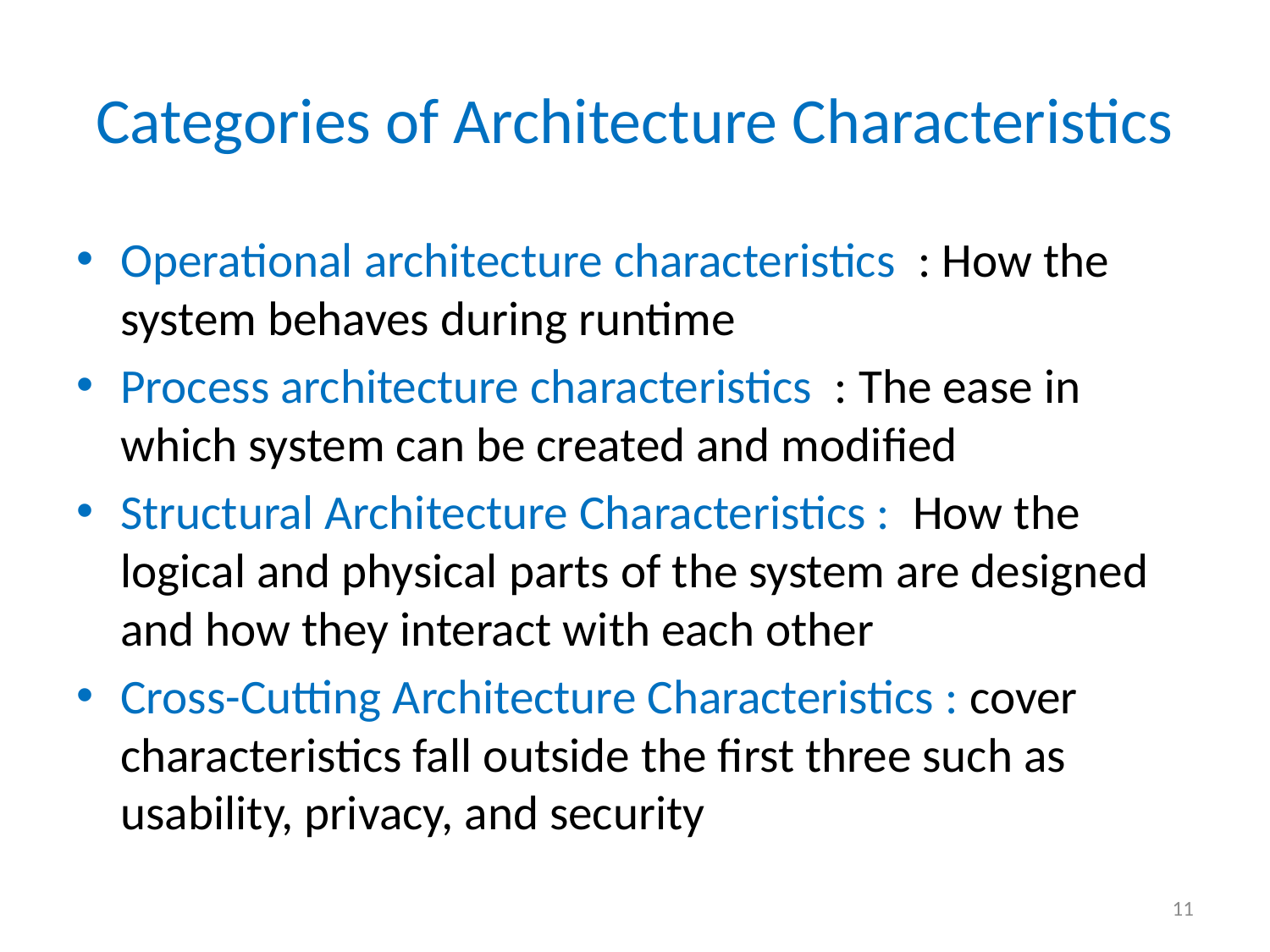

# Categories of Architecture Characteristics
Operational architecture characteristics  : How the system behaves during runtime
Process architecture characteristics  : The ease in which system can be created and modified
Structural Architecture Characteristics :  How the logical and physical parts of the system are designed and how they interact with each other
Cross-Cutting Architecture Characteristics : cover characteristics fall outside the first three such as usability, privacy, and security
11